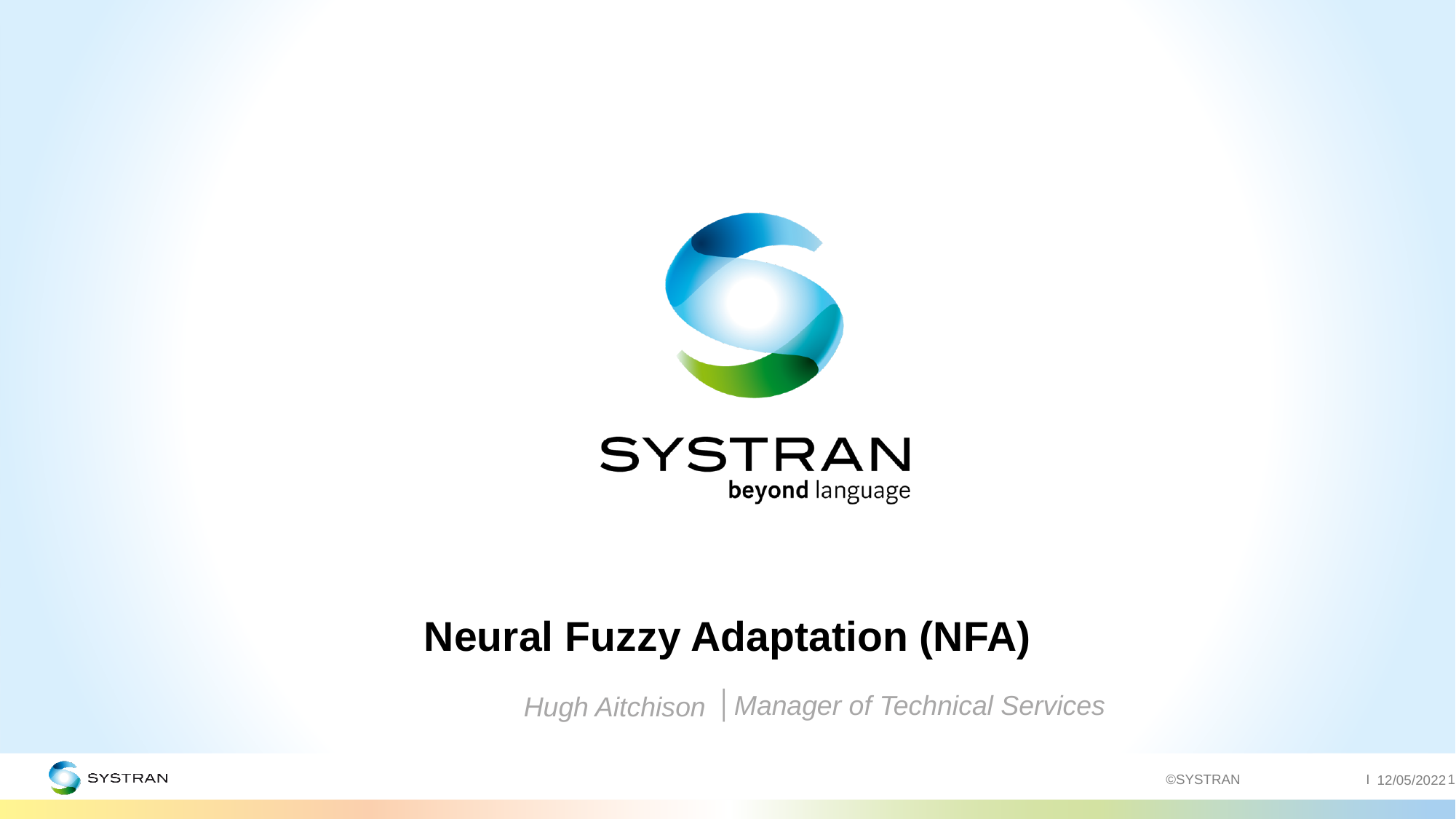

# Neural Fuzzy Adaptation (NFA)
Manager of Technical Services
Hugh Aitchison
©SYSTRAN
12/05/2022
1